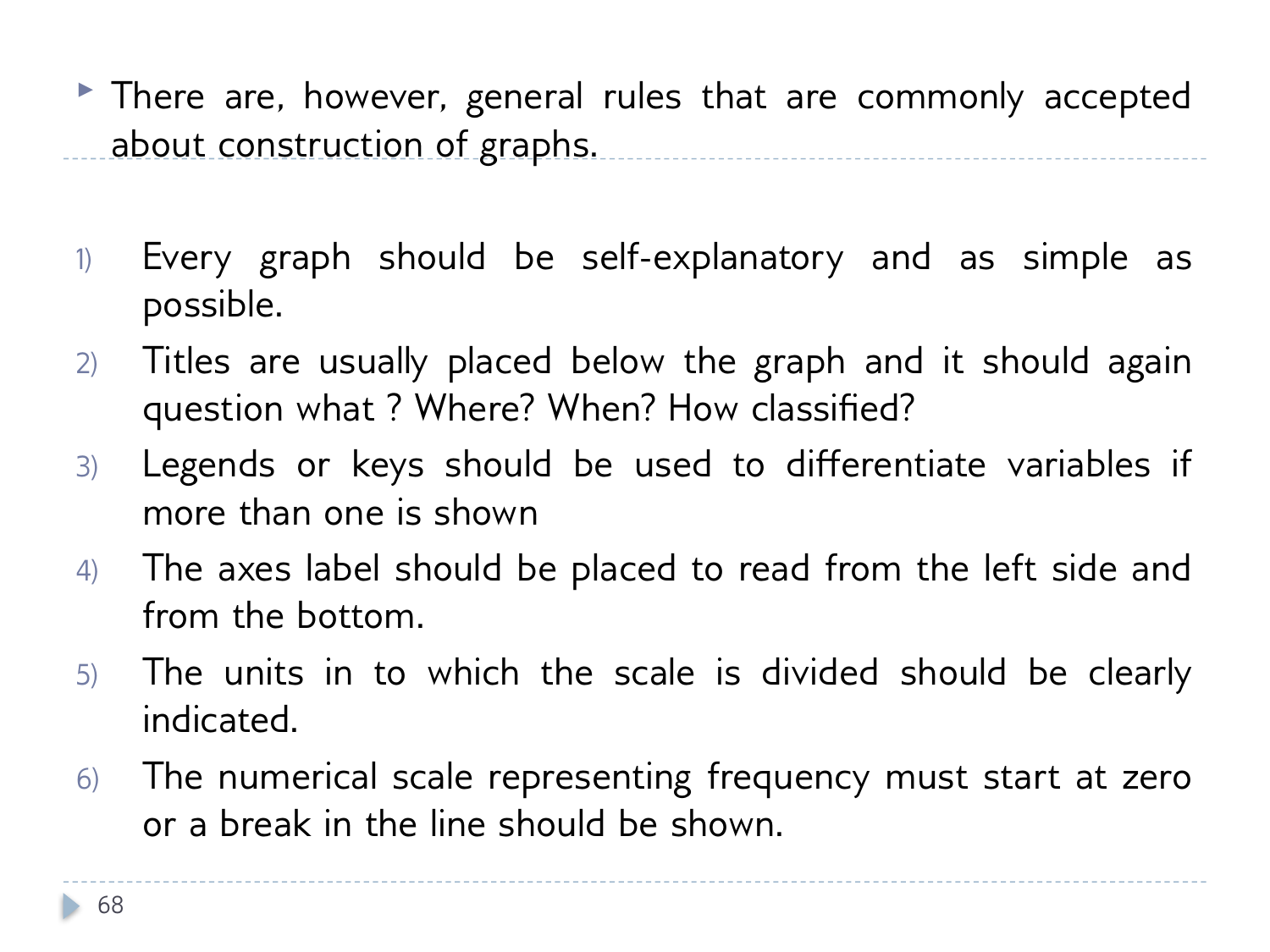

There are, however, general rules that are commonly accepted about construction of graphs.

Every graph should be self-explanatory and as simple as possible.
Titles are usually placed below the graph and it should again question what ? Where? When? How classified?
Legends or keys should be used to differentiate variables if more than one is shown
The axes label should be placed to read from the left side and from the bottom.
The units in to which the scale is divided should be clearly indicated.
The numerical scale representing frequency must start at zero or a break in the line should be shown.
68